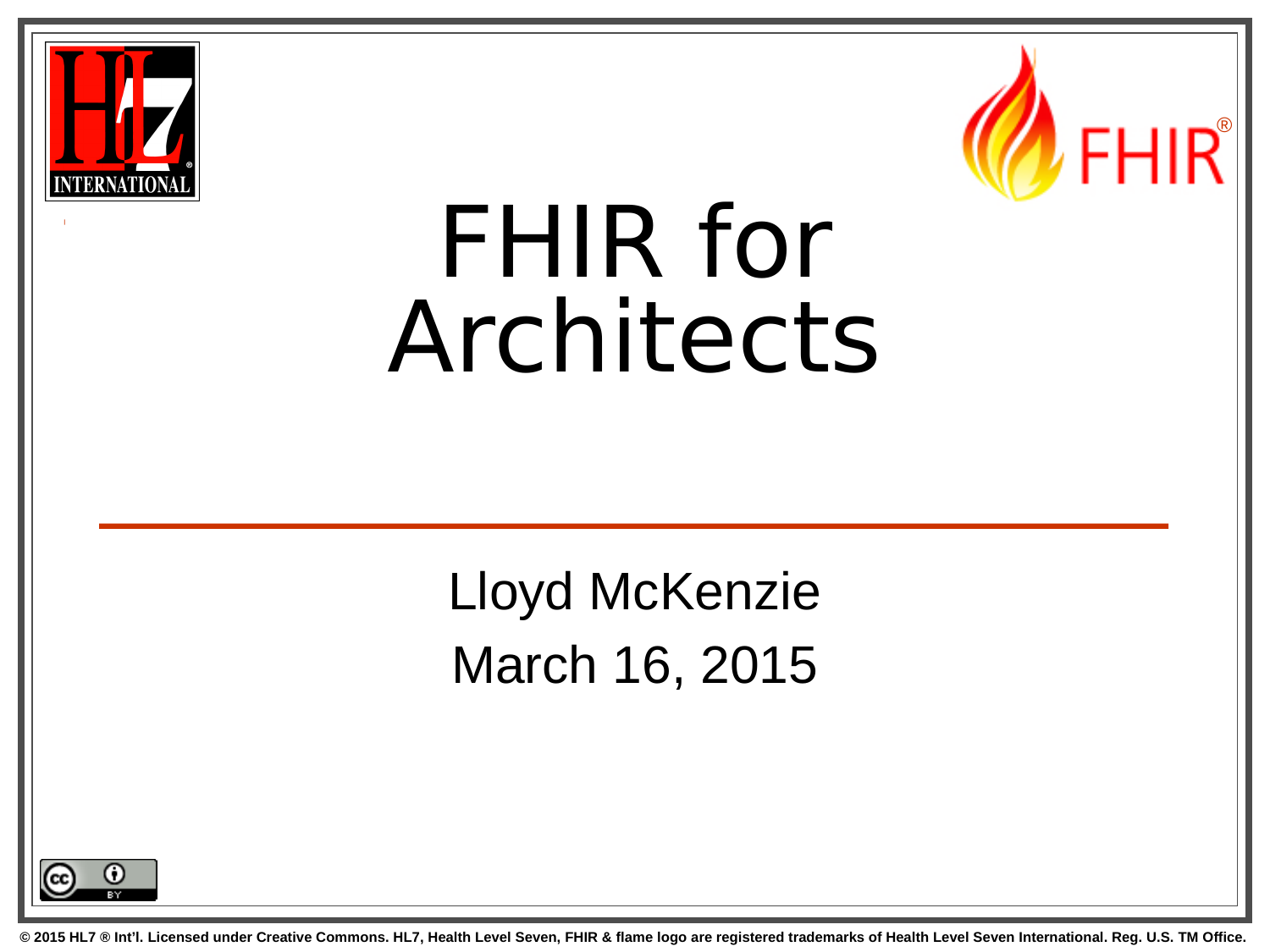

# FHIR for Architects
Lloyd McKenzie
March 16, 2015